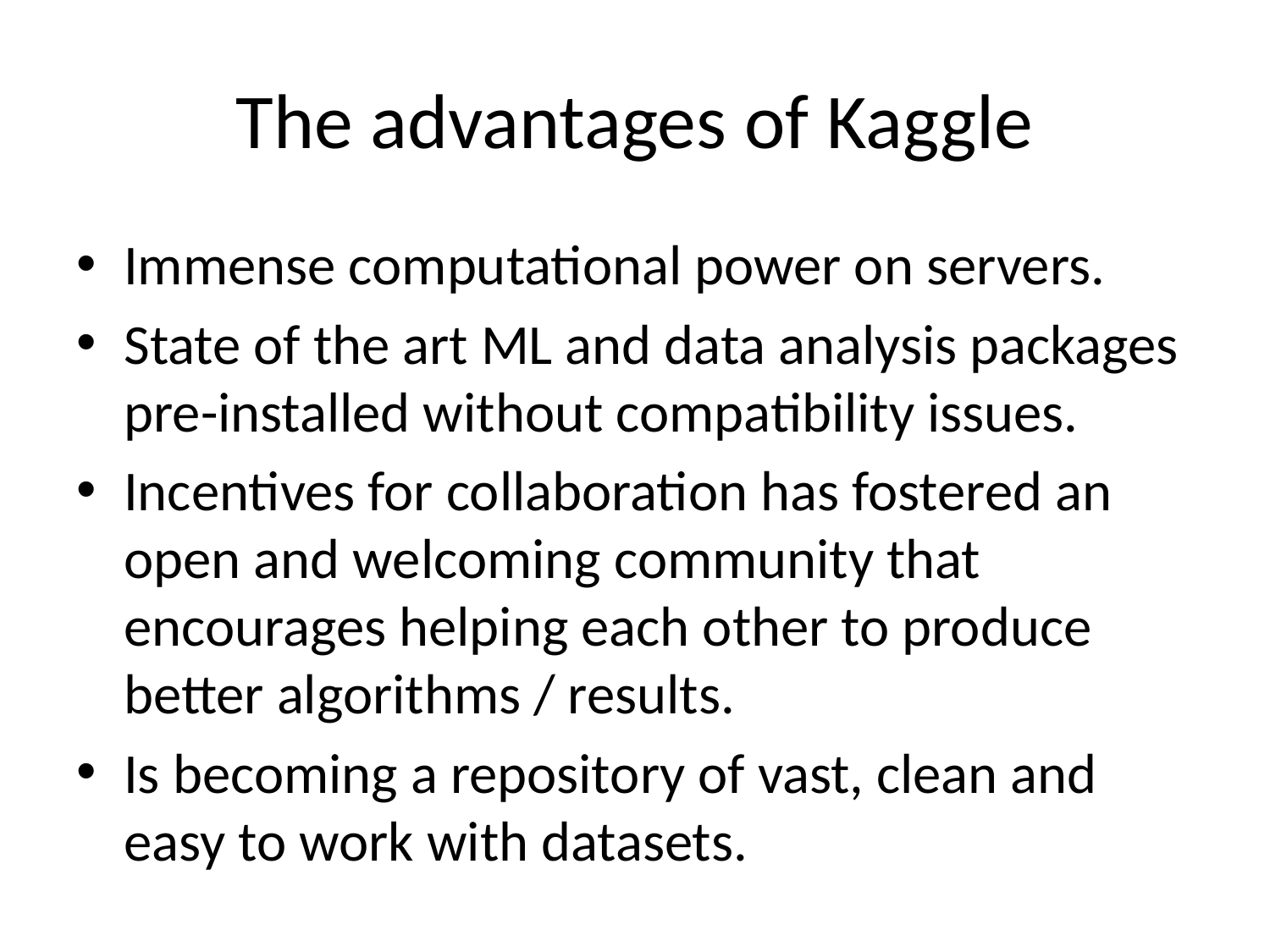

# The advantages of Kaggle
Immense computational power on servers.
State of the art ML and data analysis packages pre-installed without compatibility issues.
Incentives for collaboration has fostered an open and welcoming community that encourages helping each other to produce better algorithms / results.
Is becoming a repository of vast, clean and easy to work with datasets.